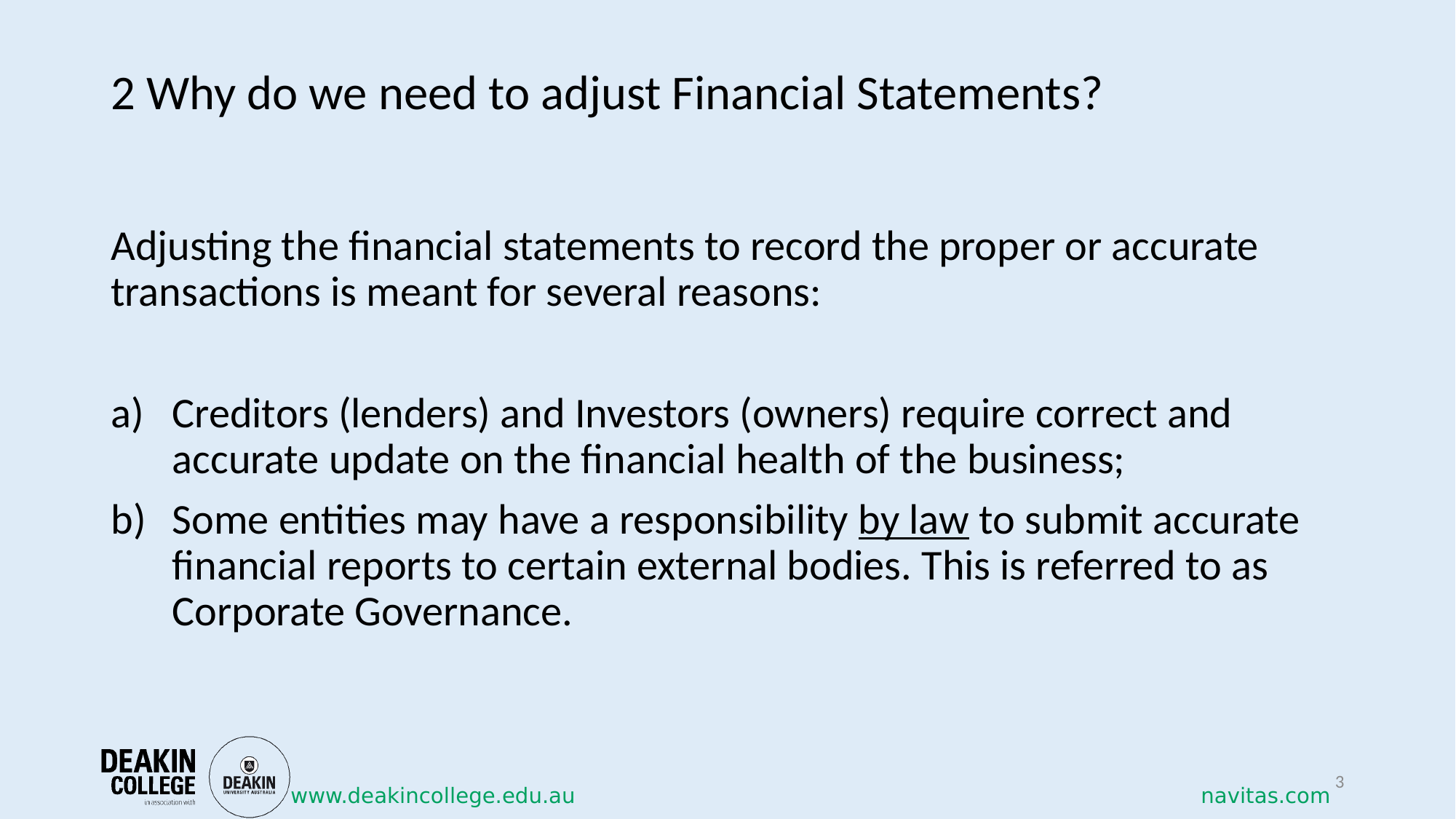

# 2 Why do we need to adjust Financial Statements?
Adjusting the financial statements to record the proper or accurate transactions is meant for several reasons:

Creditors (lenders) and Investors (owners) require correct and accurate update on the financial health of the business;
Some entities may have a responsibility by law to submit accurate financial reports to certain external bodies. This is referred to as Corporate Governance.
3